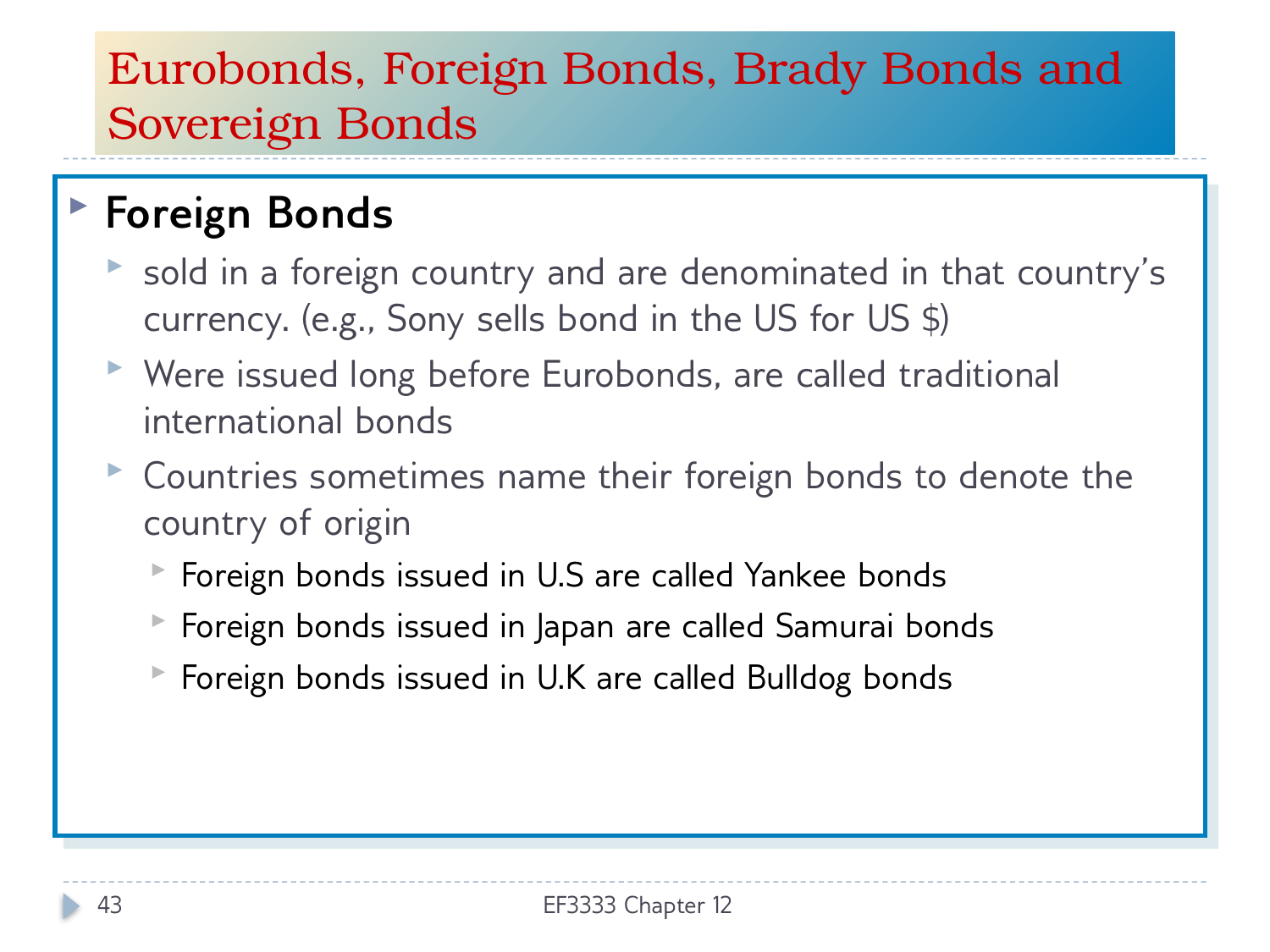

# Eurobonds, Foreign Bonds, Brady Bonds and Sovereign Bonds
Foreign Bonds
sold in a foreign country and are denominated in that country’s currency. (e.g., Sony sells bond in the US for US $)
Were issued long before Eurobonds, are called traditional international bonds
Countries sometimes name their foreign bonds to denote the country of origin
Foreign bonds issued in U.S are called Yankee bonds
Foreign bonds issued in Japan are called Samurai bonds
Foreign bonds issued in U.K are called Bulldog bonds
43
EF3333 Chapter 12